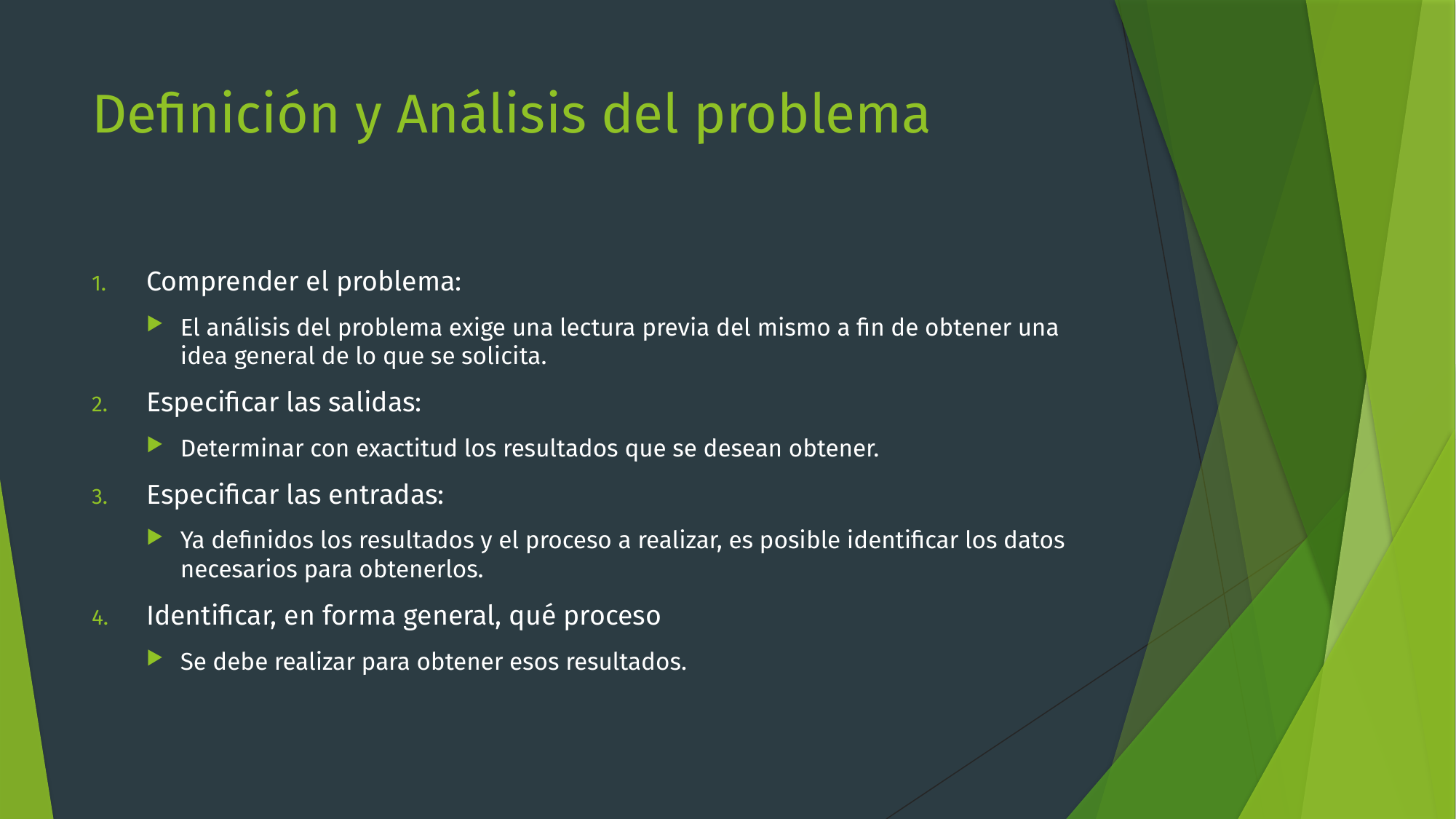

# Definición y Análisis del problema
Comprender el problema:
El análisis del problema exige una lectura previa del mismo a fin de obtener una idea general de lo que se solicita.
Especificar las salidas:
Determinar con exactitud los resultados que se desean obtener.
Especificar las entradas:
Ya definidos los resultados y el proceso a realizar, es posible identificar los datos necesarios para obtenerlos.
Identificar, en forma general, qué proceso
Se debe realizar para obtener esos resultados.